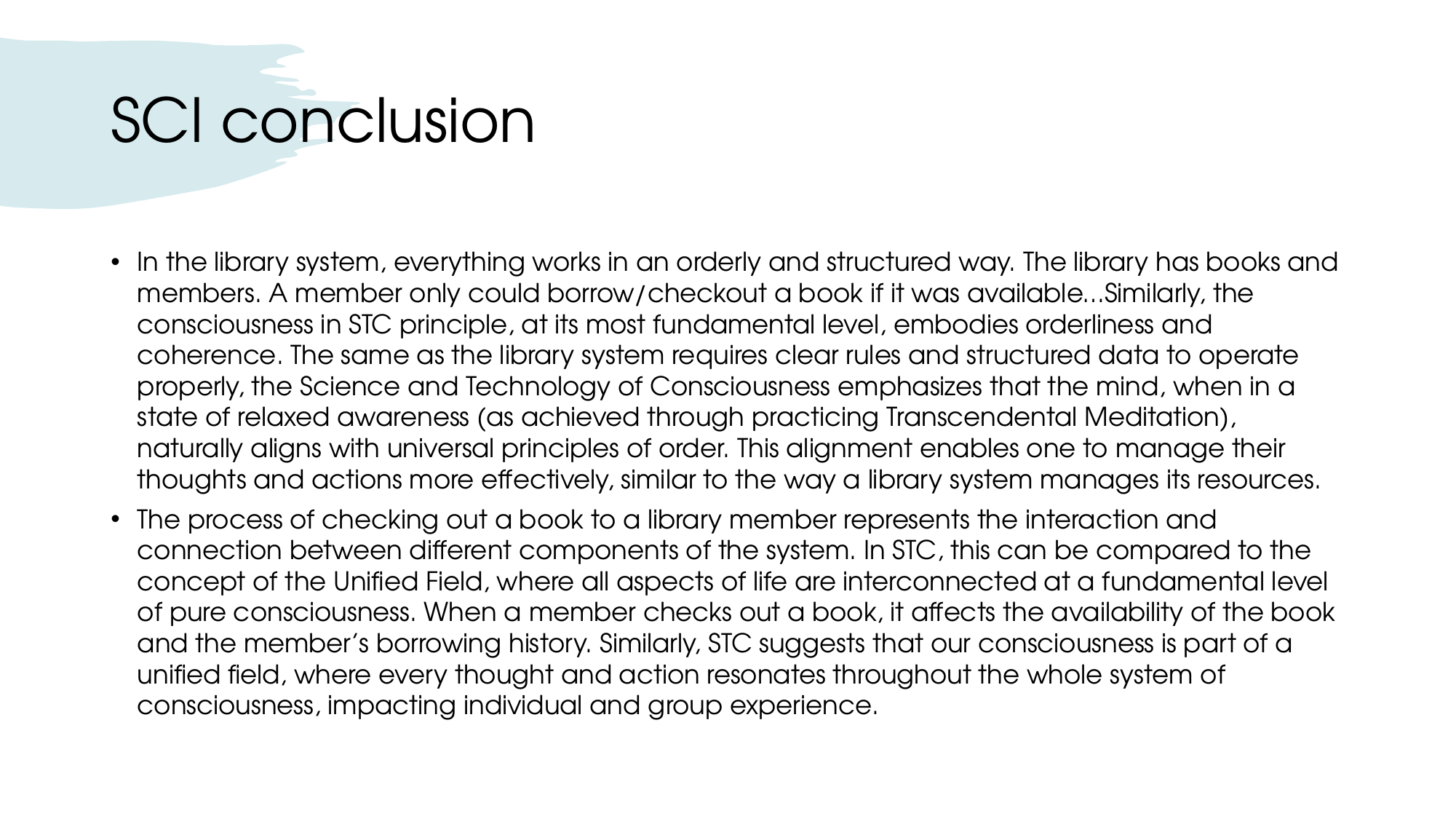

# SCI conclusion
In the library system, everything works in an orderly and structured way. The library has books and members. A member only could borrow/checkout a book if it was available…Similarly, the consciousness in STC principle, at its most fundamental level, embodies orderliness and coherence. The same as the library system requires clear rules and structured data to operate properly, the Science and Technology of Consciousness emphasizes that the mind, when in a state of relaxed awareness (as achieved through practicing Transcendental Meditation), naturally aligns with universal principles of order. This alignment enables one to manage their thoughts and actions more effectively, similar to the way a library system manages its resources.
The process of checking out a book to a library member represents the interaction and connection between different components of the system. In STC, this can be compared to the concept of the Unified Field, where all aspects of life are interconnected at a fundamental level of pure consciousness. When a member checks out a book, it affects the availability of the book and the member’s borrowing history. Similarly, STC suggests that our consciousness is part of a unified field, where every thought and action resonates throughout the whole system of consciousness, impacting individual and group experience.